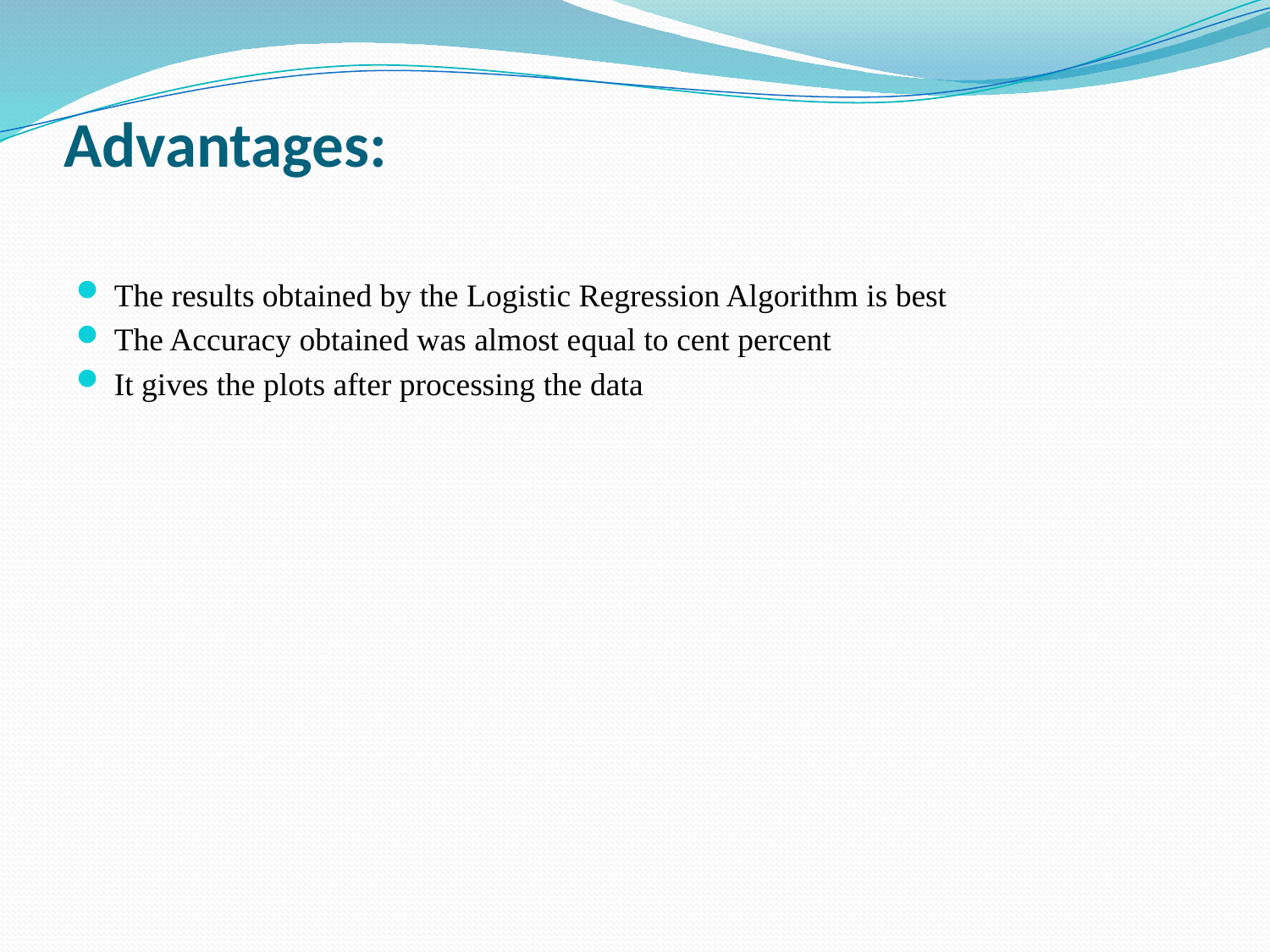

# Advantages:
The results obtained by the Logistic Regression Algorithm is best
The Accuracy obtained was almost equal to cent percent
It gives the plots after processing the data